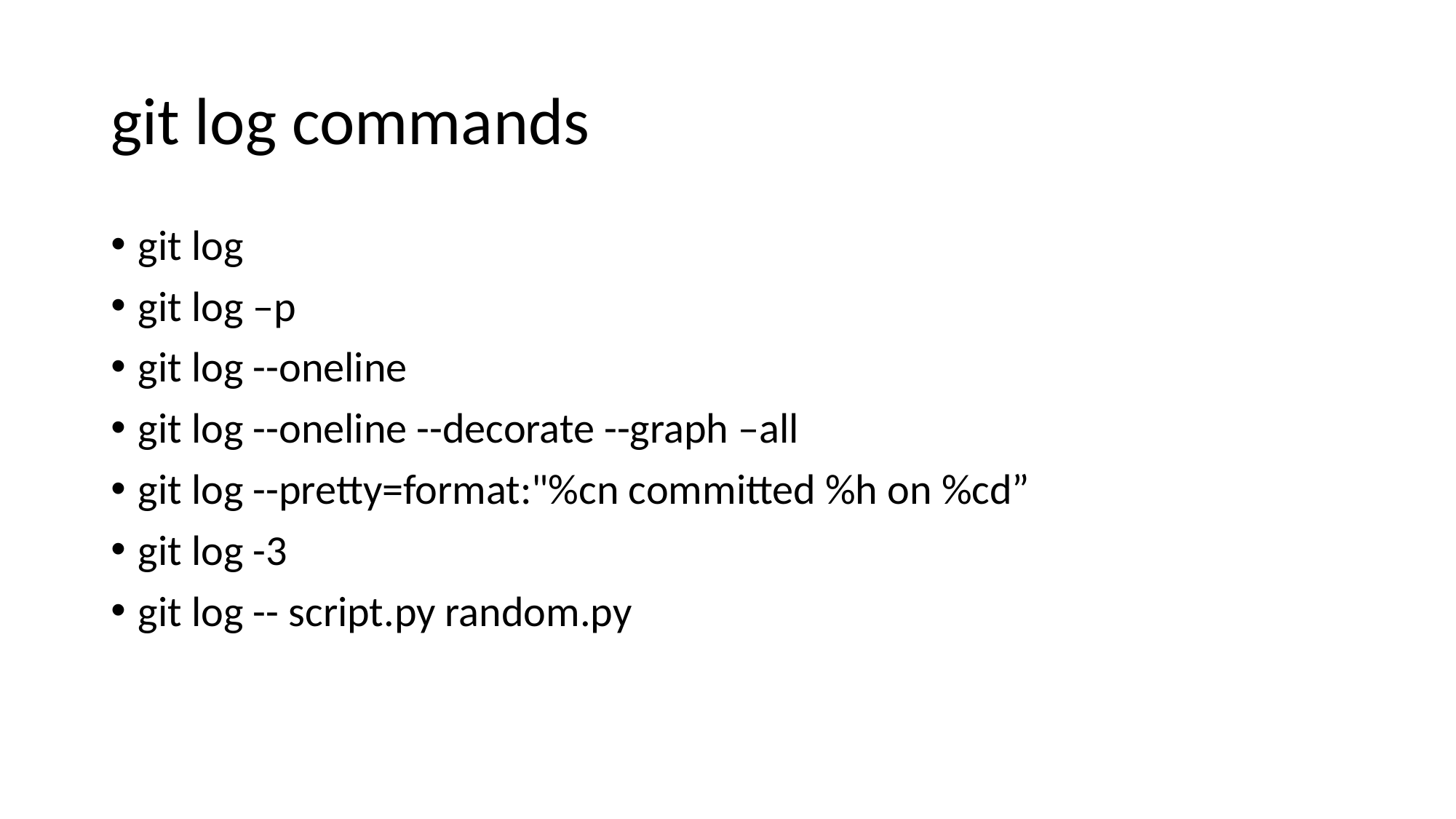

# git log commands
git log
git log –p
git log --oneline
git log --oneline --decorate --graph –all
git log --pretty=format:"%cn committed %h on %cd”
git log -3
git log -- script.py random.py